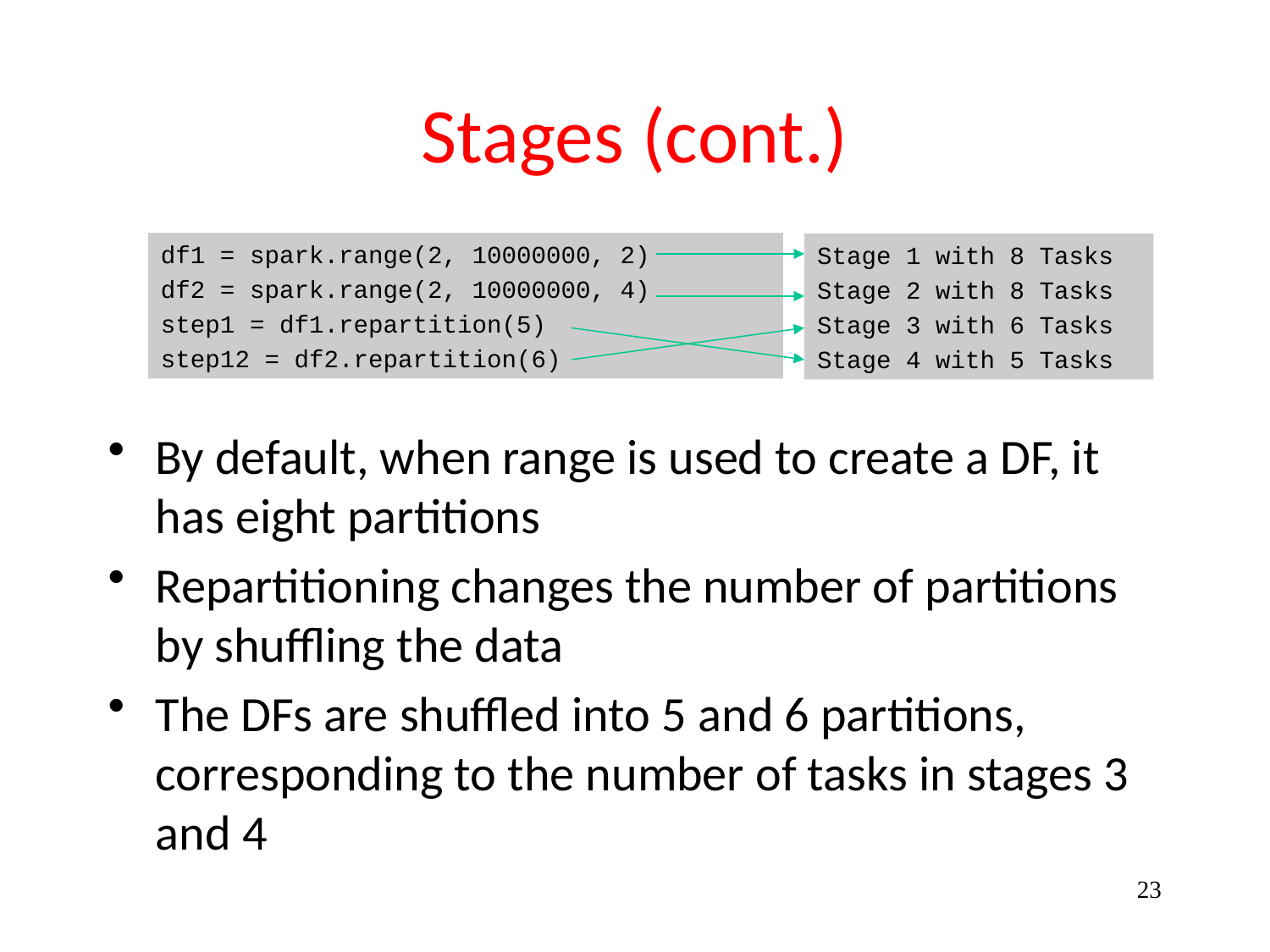

# Stages (cont.)

By default, when range is used to create a DF, it has eight partitions
Repartitioning changes the number of partitions by shuffling the data
The DFs are shuffled into 5 and 6 partitions, corresponding to the number of tasks in stages 3 and 4
df1 = spark.range(2, 10000000, 2)
df2 = spark.range(2, 10000000, 4)
step1 = df1.repartition(5)
step12 = df2.repartition(6)
Stage 1 with 8 Tasks
Stage 2 with 8 Tasks
Stage 3 with 6 Tasks
Stage 4 with 5 Tasks
23